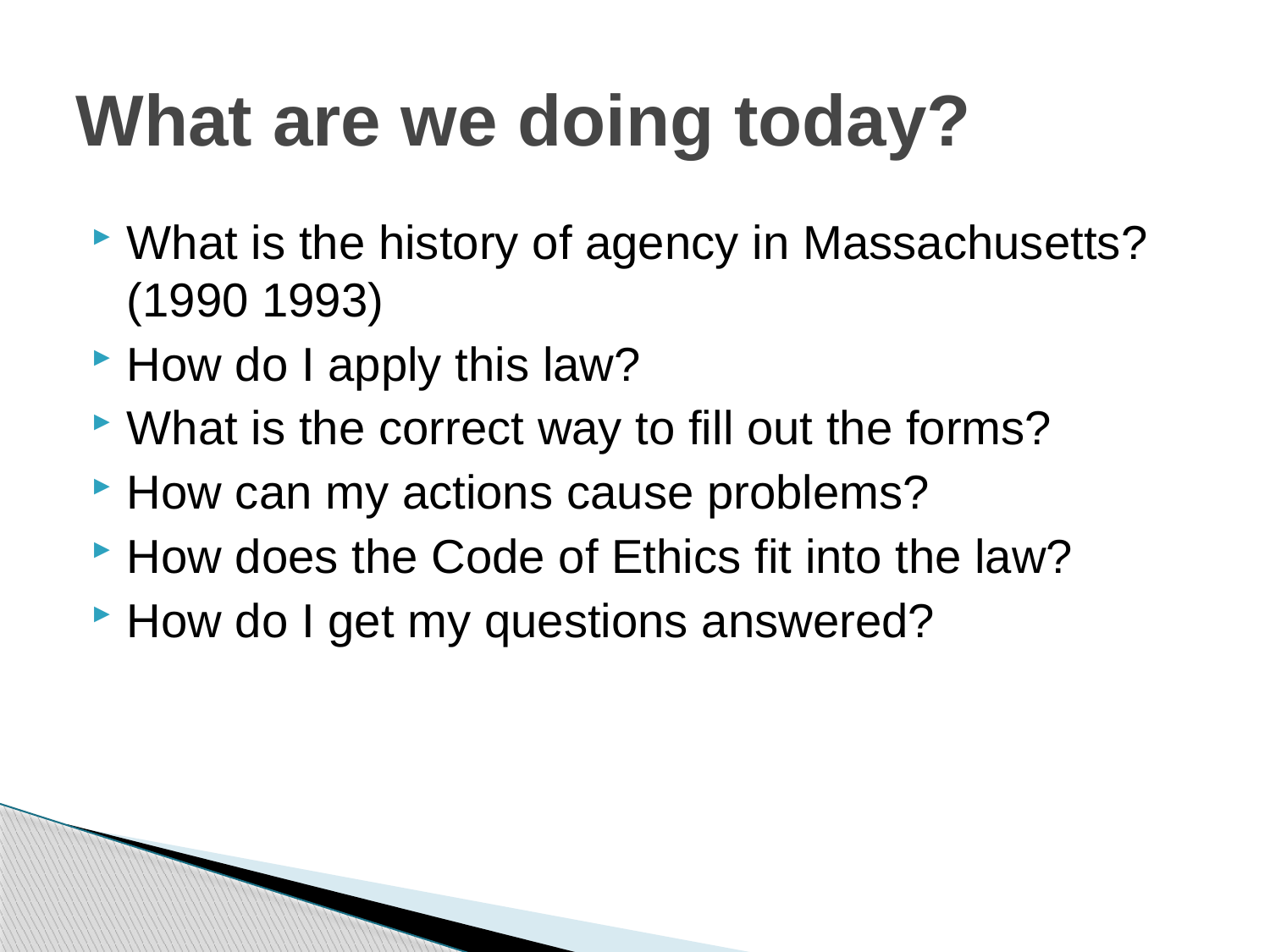

# What are we doing today?
What is the history of agency in Massachusetts? (1990 1993)
How do I apply this law?
What is the correct way to fill out the forms?
How can my actions cause problems?
How does the Code of Ethics fit into the law?
How do I get my questions answered?